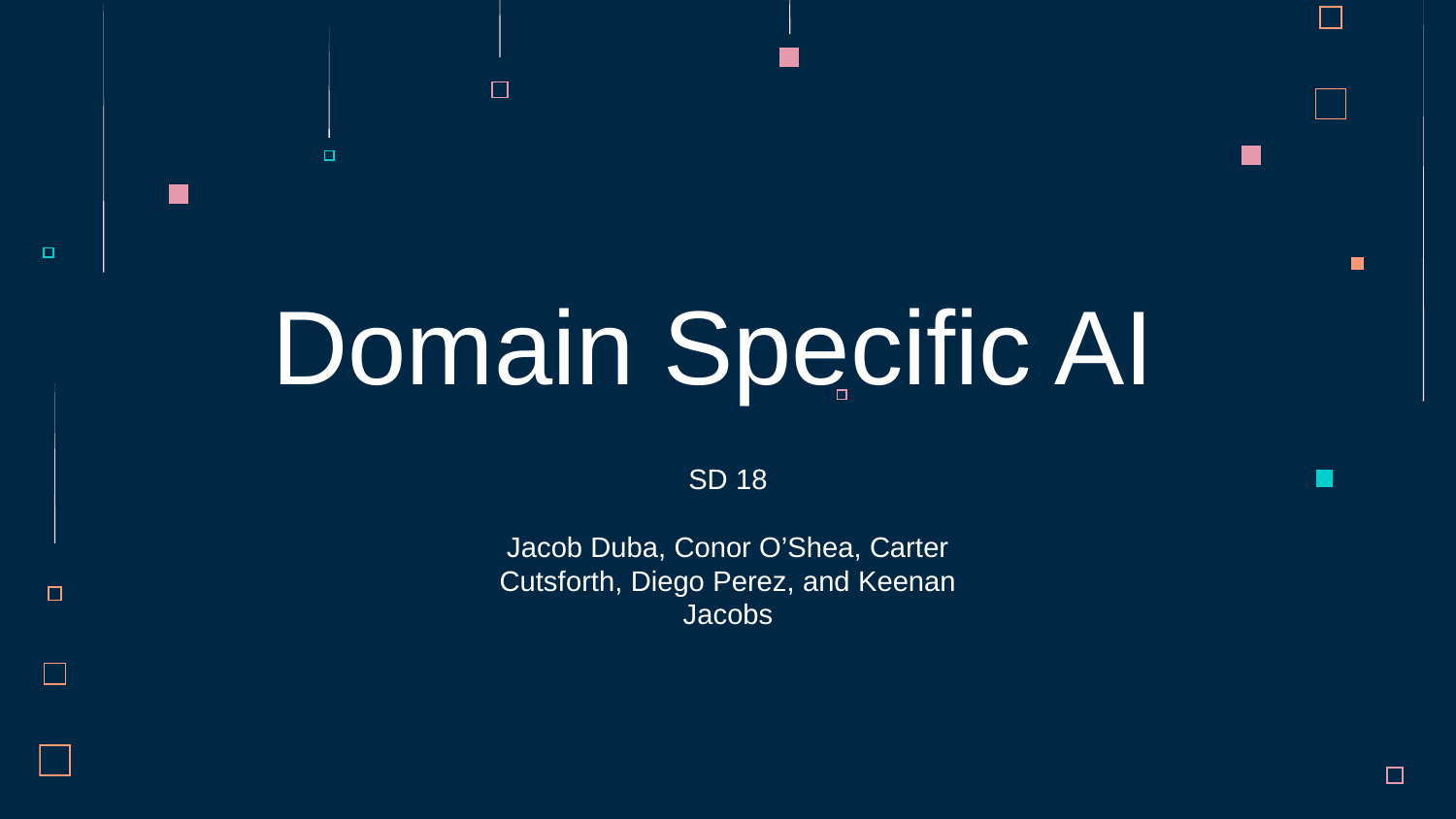

# Domain Specific AI
SD 18

Jacob Duba, Conor O’Shea, Carter Cutsforth, Diego Perez, and Keenan Jacobs